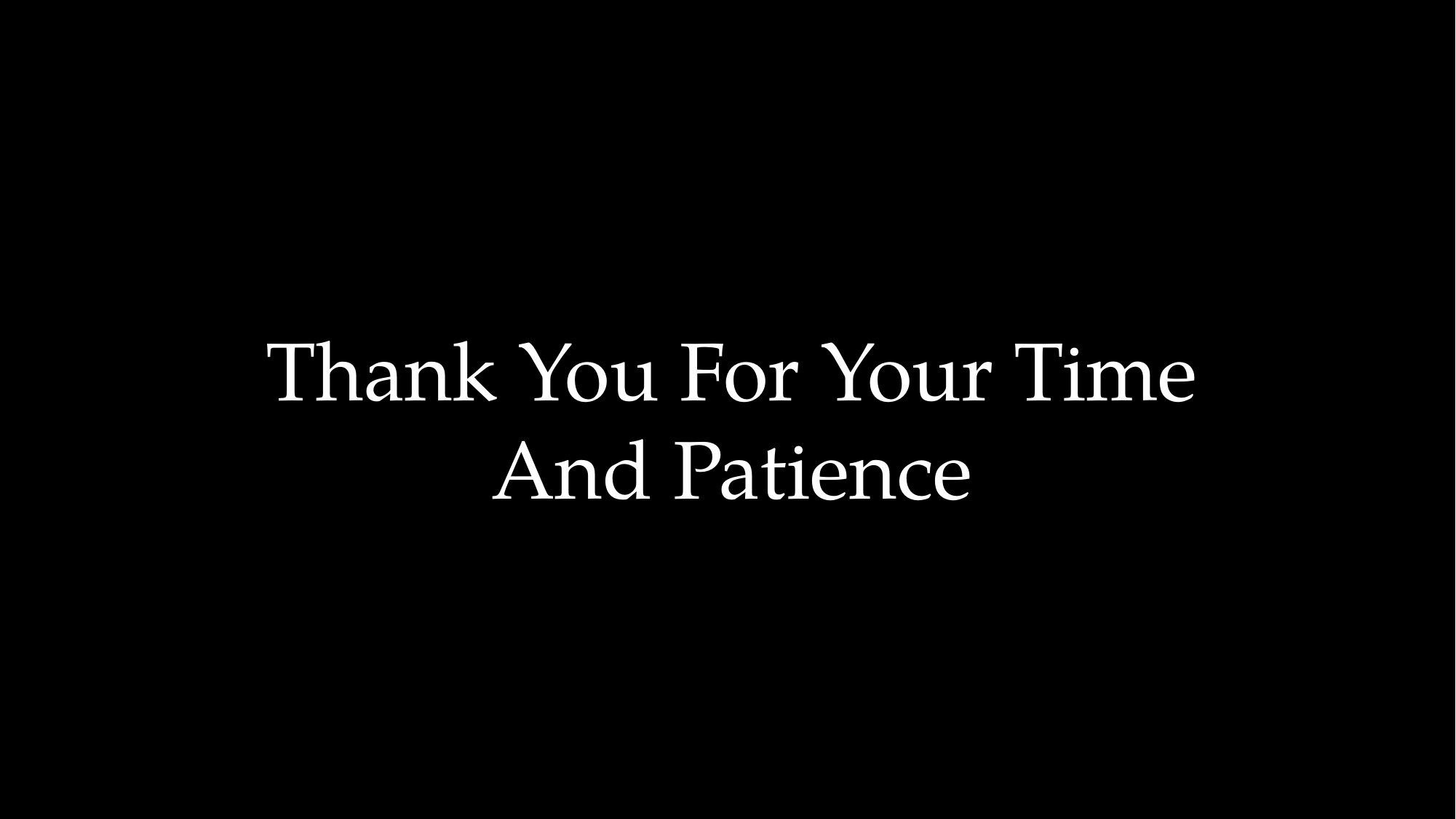

Thank You For Your Time
And Patience